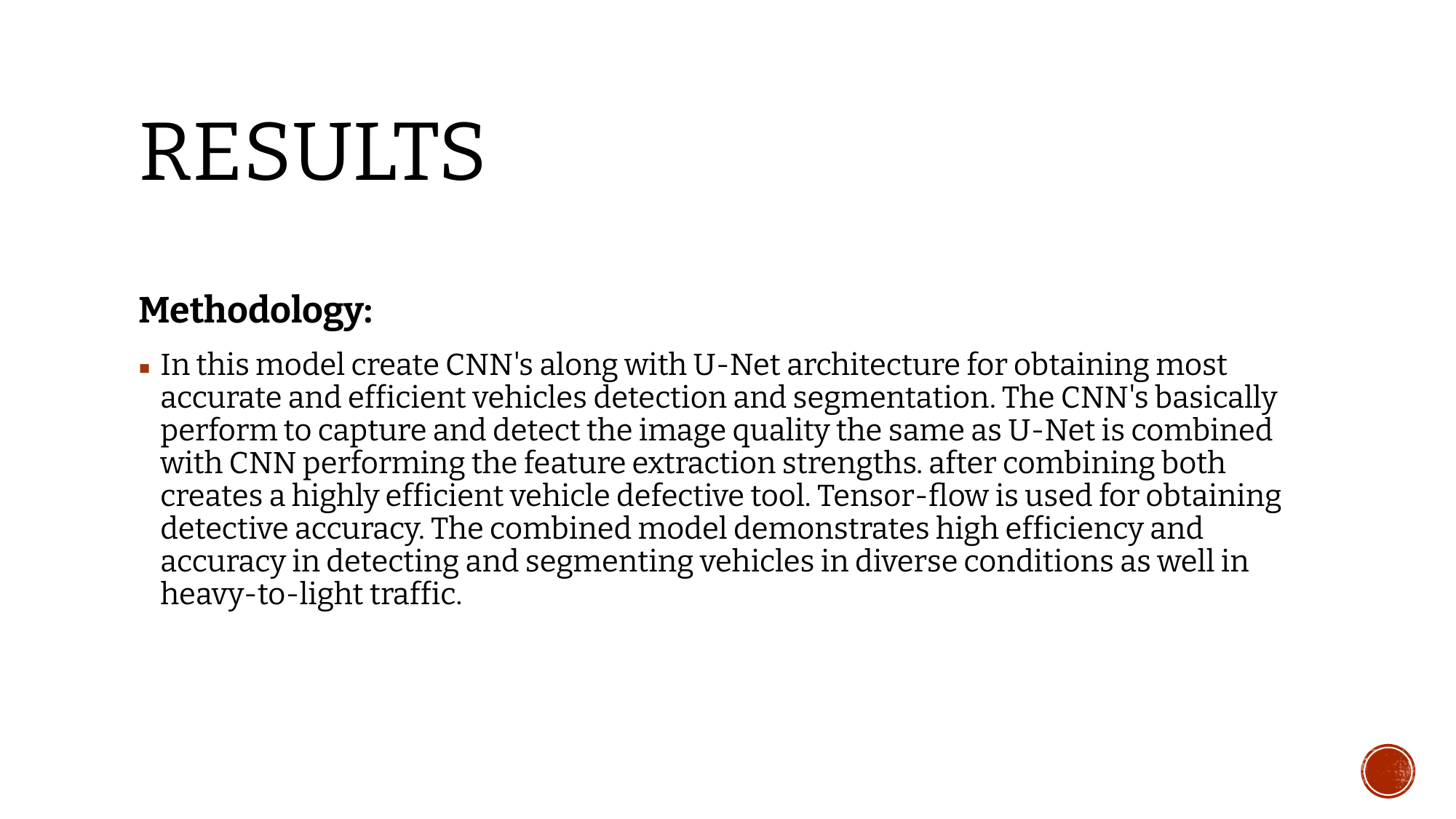

# RESULTS
Methodology:
In this model create CNN's along with U-Net architecture for obtaining most accurate and efficient vehicles detection and segmentation. The CNN's basically perform to capture and detect the image quality the same as U-Net is combined with CNN performing the feature extraction strengths. after combining both creates a highly efficient vehicle defective tool. Tensor-flow is used for obtaining detective accuracy. The combined model demonstrates high efficiency and accuracy in detecting and segmenting vehicles in diverse conditions as well in heavy-to-light traffic.